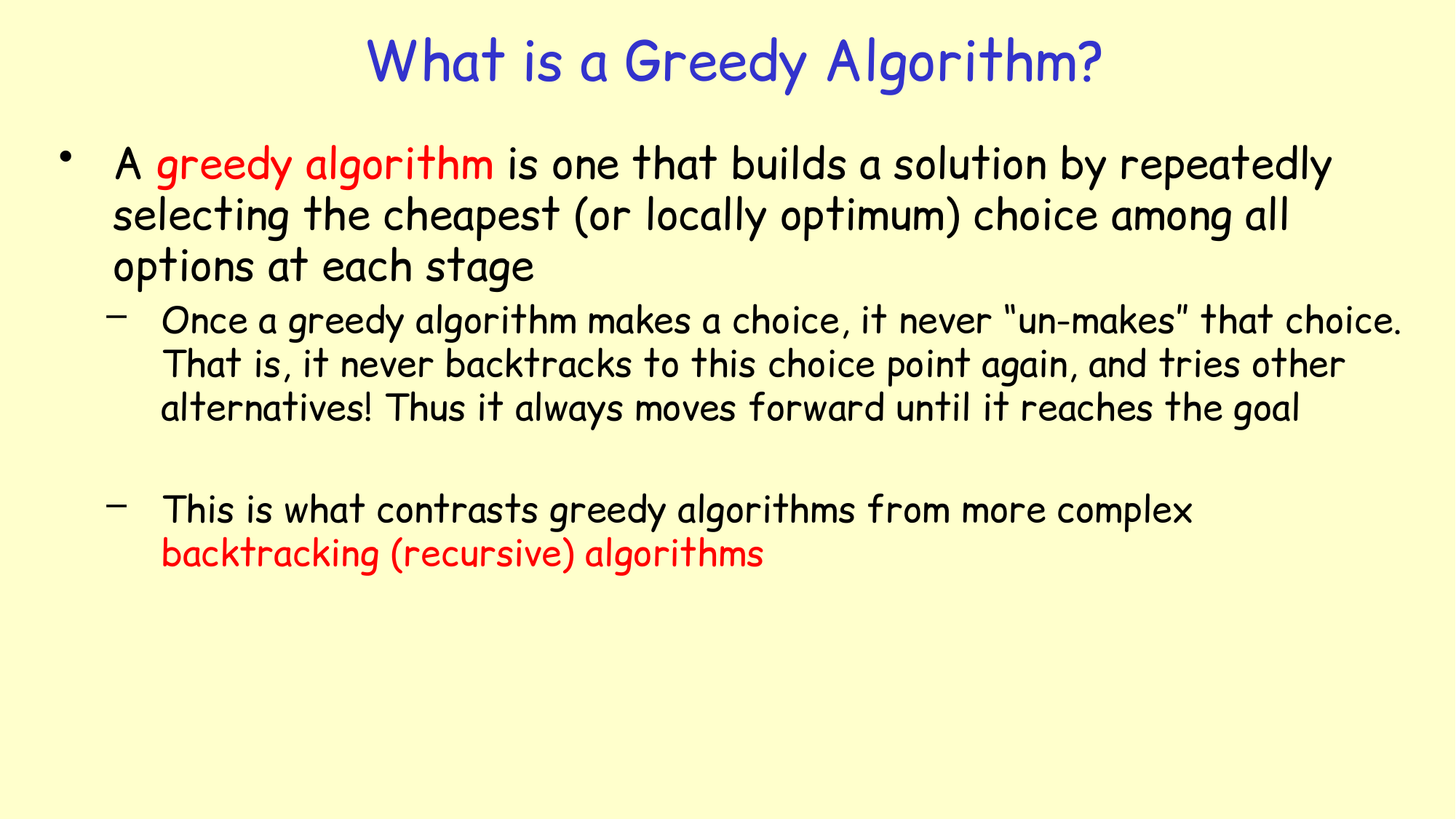

# What is a Greedy Algorithm?
A greedy algorithm is one that builds a solution by repeatedly selecting the cheapest (or locally optimum) choice among all options at each stage
Once a greedy algorithm makes a choice, it never “un-makes” that choice. That is, it never backtracks to this choice point again, and tries other alternatives! Thus it always moves forward until it reaches the goal

This is what contrasts greedy algorithms from more complex backtracking (recursive) algorithms